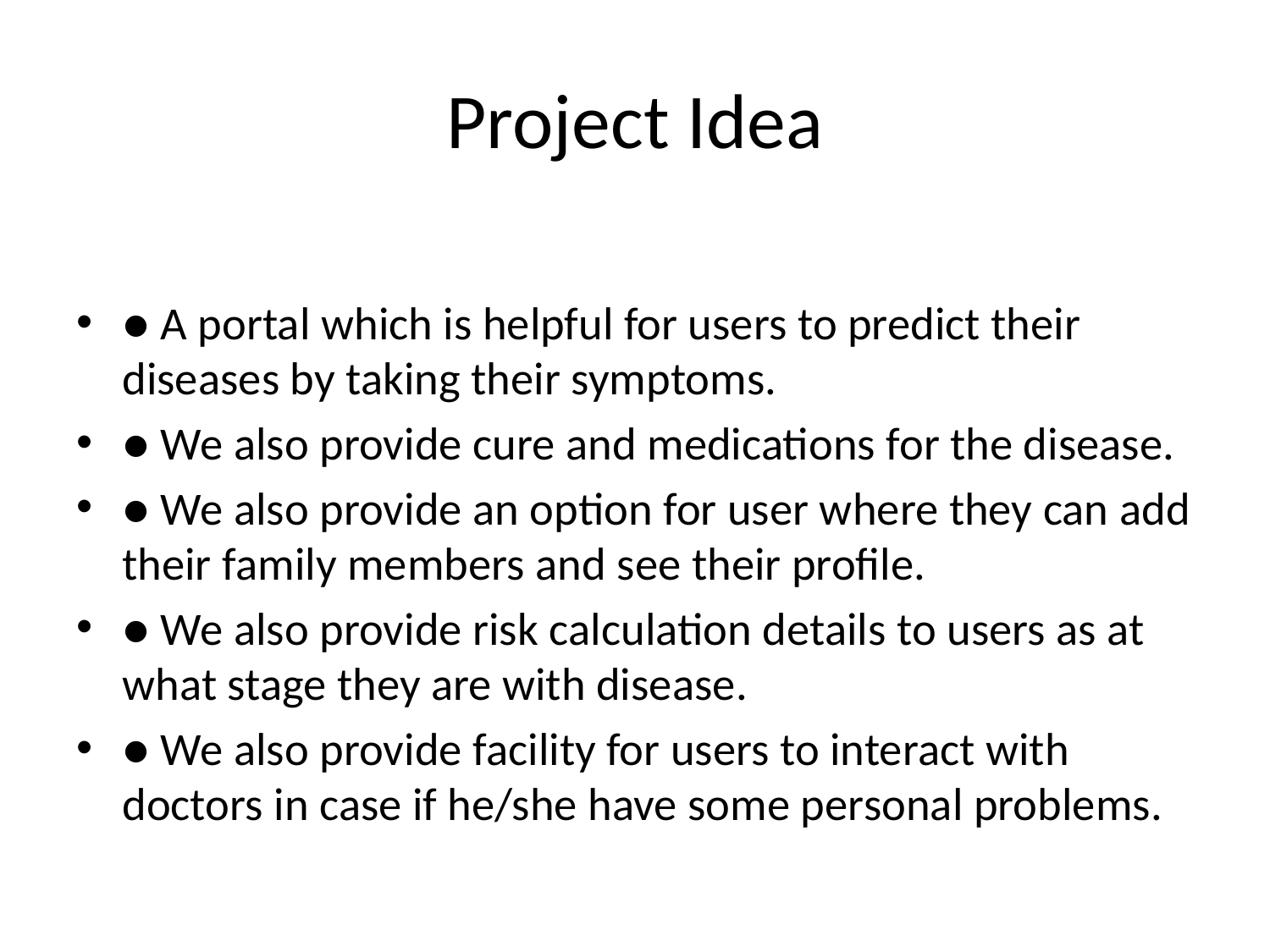

# Project Idea

● A portal which is helpful for users to predict their diseases by taking their symptoms.
● We also provide cure and medications for the disease.
● We also provide an option for user where they can add their family members and see their profile.
● We also provide risk calculation details to users as at what stage they are with disease.
● We also provide facility for users to interact with doctors in case if he/she have some personal problems.